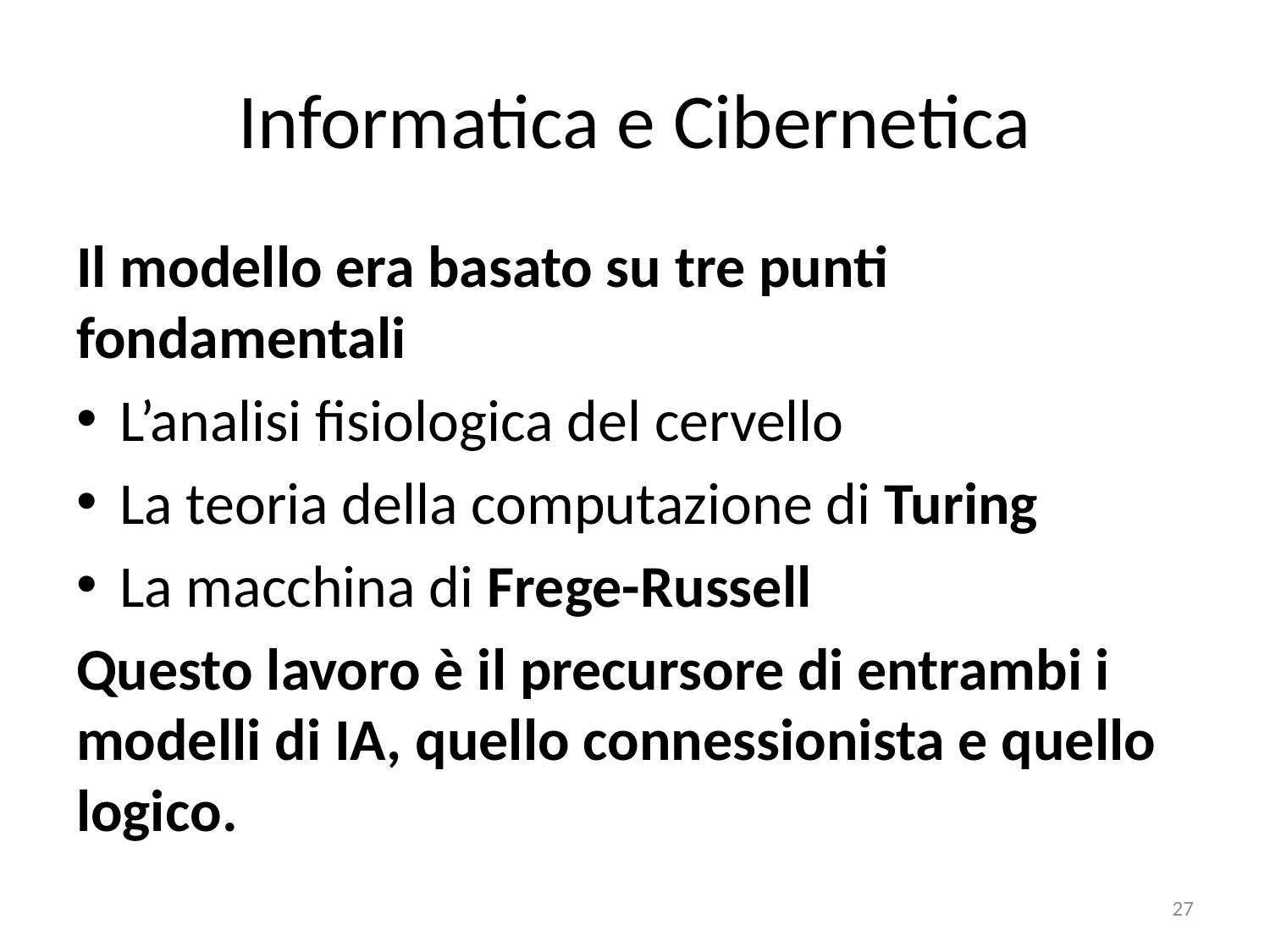

# Informatica e Cibernetica
Il modello era basato su tre punti fondamentali
L’analisi fisiologica del cervello
La teoria della computazione di Turing
La macchina di Frege-Russell
Questo lavoro è il precursore di entrambi i modelli di IA, quello connessionista e quello logico.

27